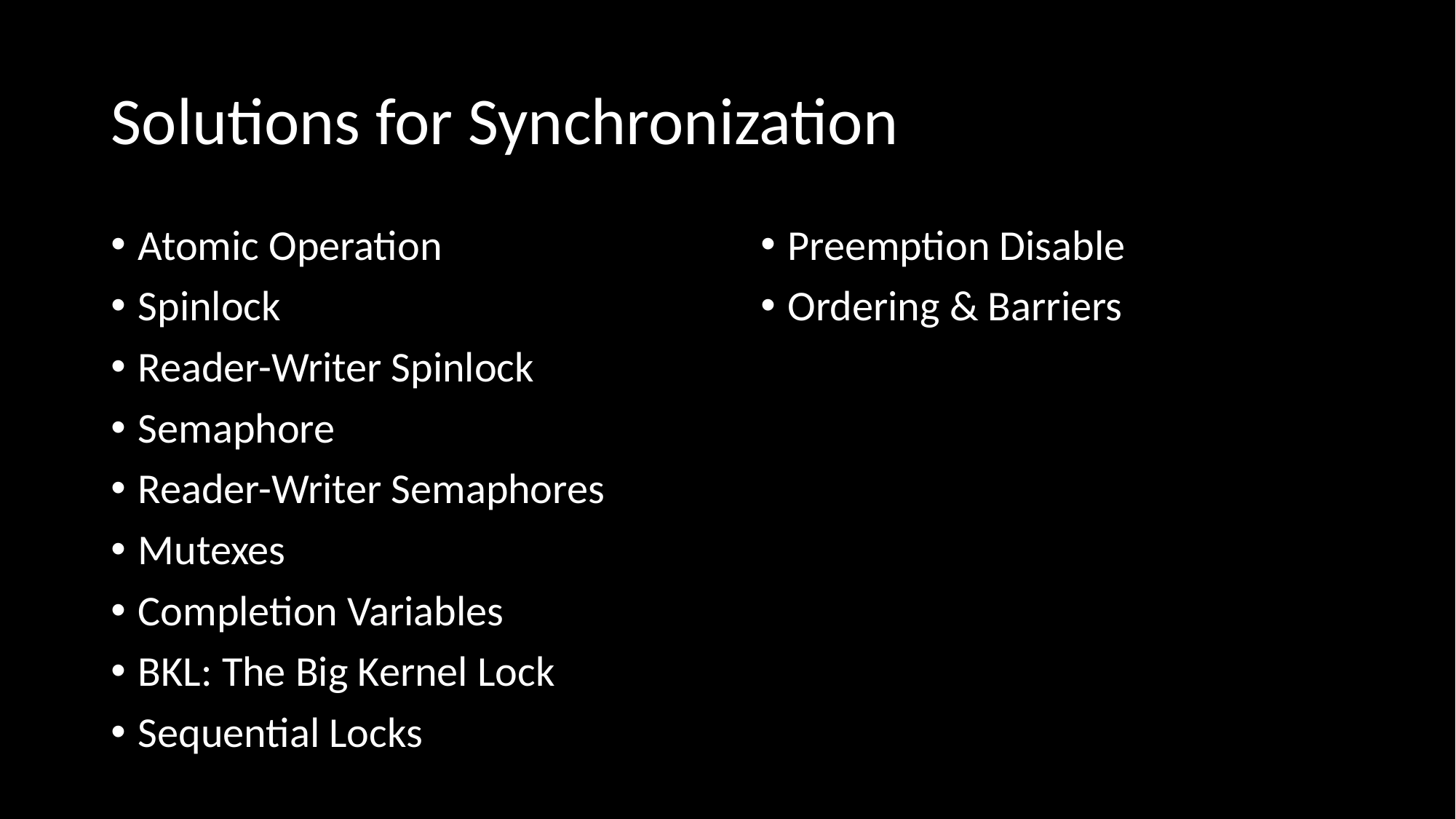

# Solutions for Synchronization
Atomic Operation
Spinlock
Reader-Writer Spinlock
Semaphore
Reader-Writer Semaphores
Mutexes
Completion Variables
BKL: The Big Kernel Lock
Sequential Locks
Preemption Disable
Ordering & Barriers